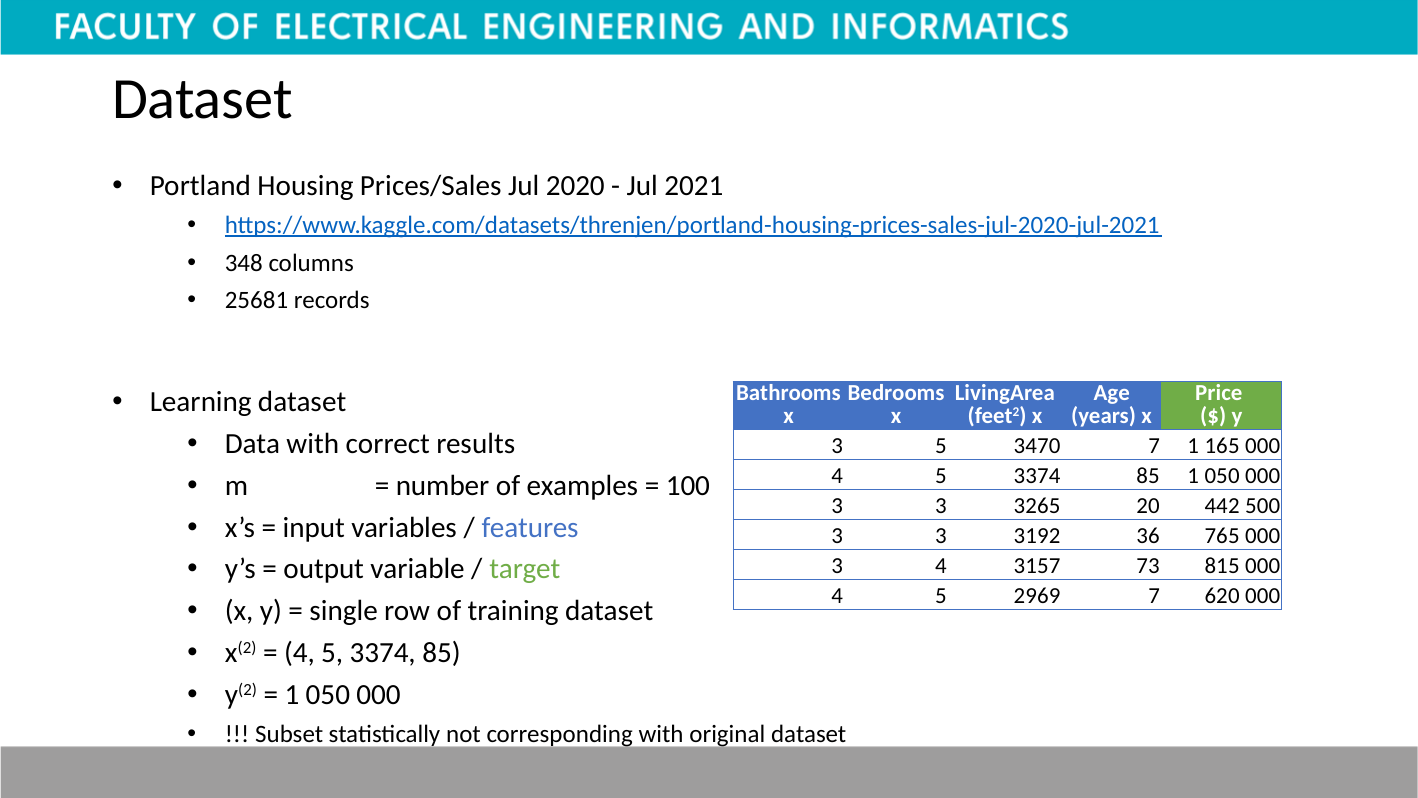

# Dataset
Portland Housing Prices/Sales Jul 2020 - Jul 2021
https://www.kaggle.com/datasets/threnjen/portland-housing-prices-sales-jul-2020-jul-2021
348 columns
25681 records

Learning dataset
Data with correct results
m 	= number of examples = 100
x’s = input variables / features
y’s = output variable / target
(x, y) = single row of training dataset
x(2) = (4, 5, 3374, 85)
y(2) = 1 050 000
!!! Subset statistically not corresponding with original dataset
| Bathrooms x | Bedrooms x | LivingArea (feet2) x | Age (years) x | Price ($) y |
| --- | --- | --- | --- | --- |
| 3 | 5 | 3470 | 7 | 1 165 000 |
| 4 | 5 | 3374 | 85 | 1 050 000 |
| 3 | 3 | 3265 | 20 | 442 500 |
| 3 | 3 | 3192 | 36 | 765 000 |
| 3 | 4 | 3157 | 73 | 815 000 |
| 4 | 5 | 2969 | 7 | 620 000 |